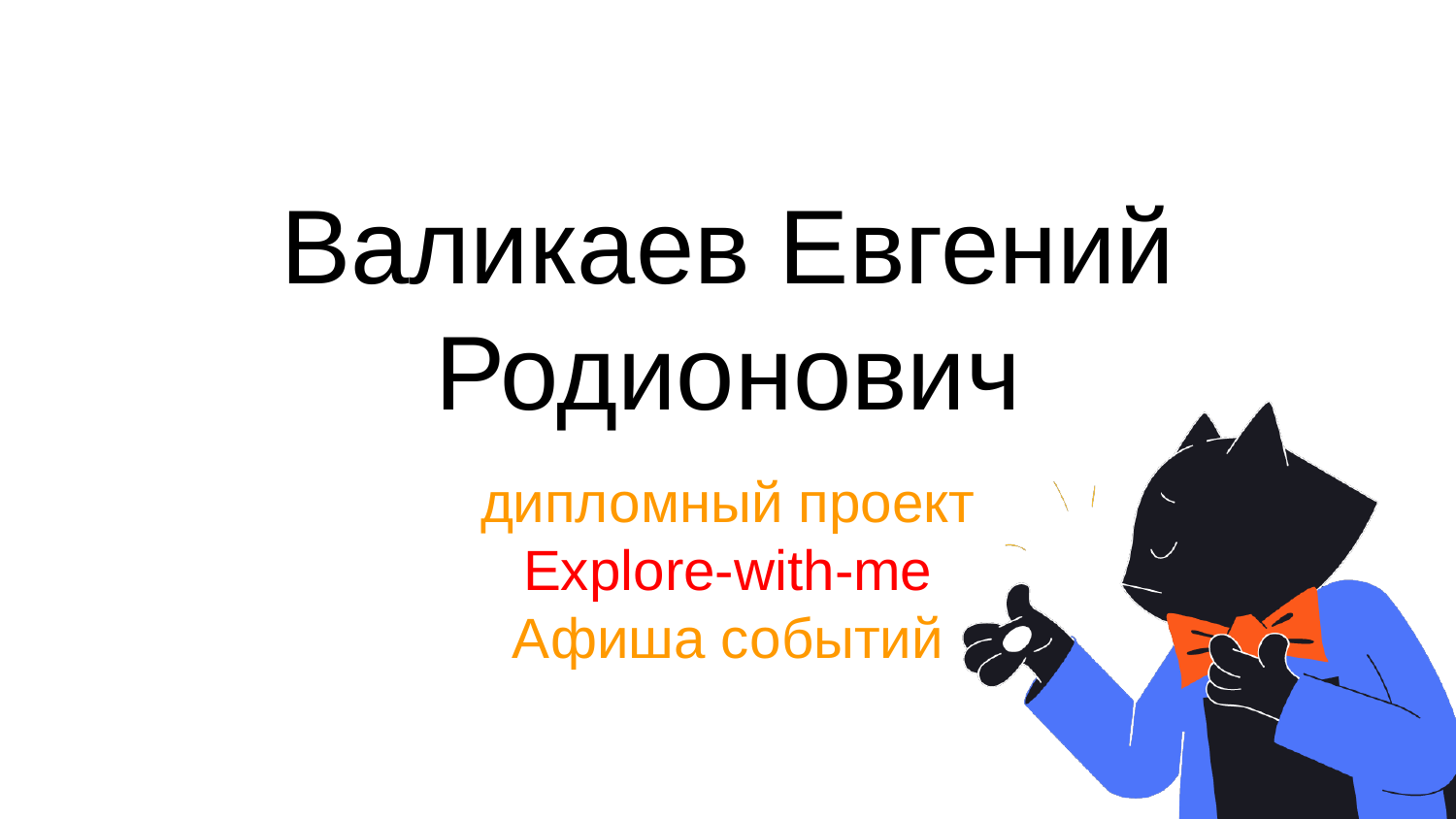

# Валикаев Евгений Родионович
дипломный проект
Explore-with-me
Афиша событий